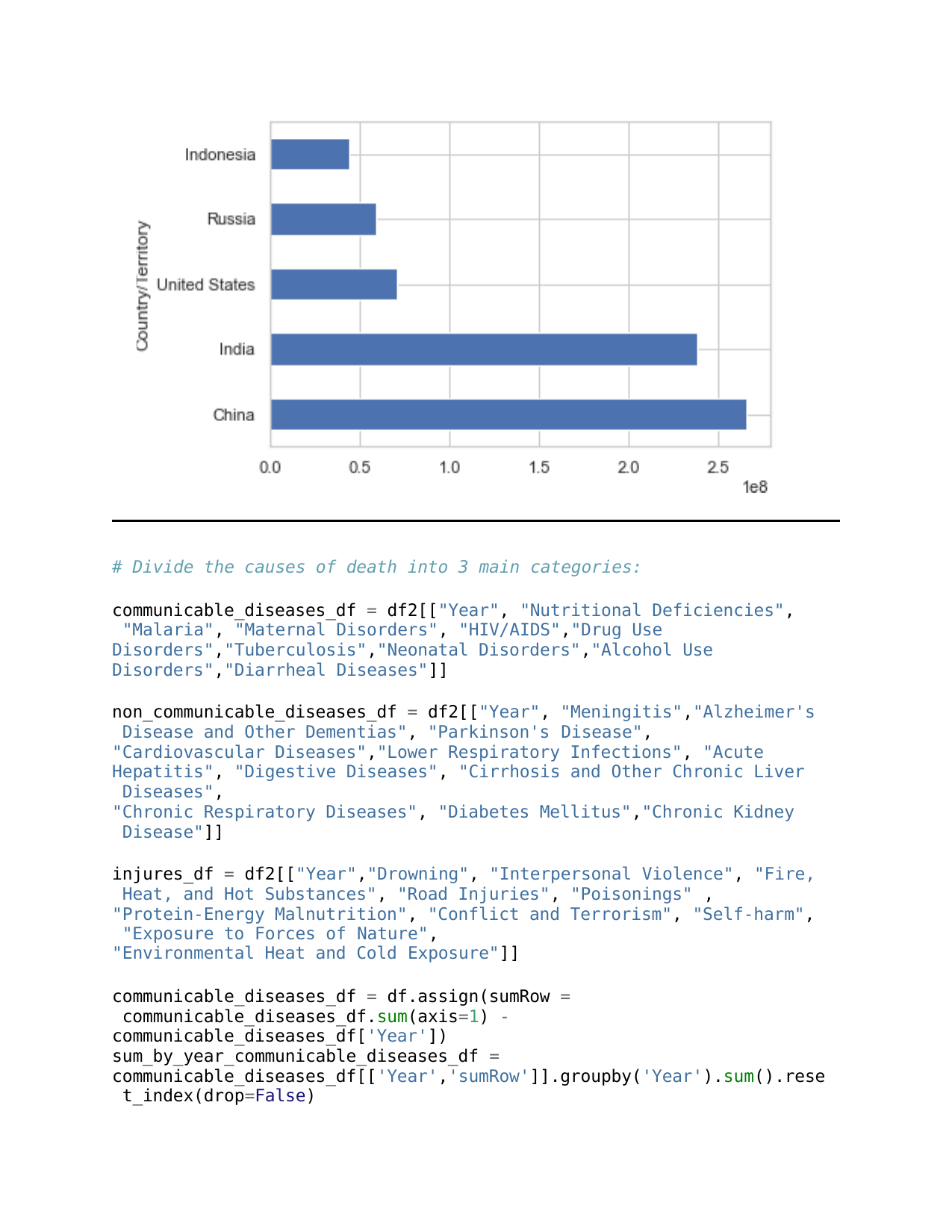

# Divide the causes of death into 3 main categories:

communicable_diseases_df = df2[["Year", "Nutritional Deficiencies",  "Malaria", "Maternal Disorders", "HIV/AIDS","Drug Use  Disorders","Tuberculosis","Neonatal Disorders","Alcohol Use  Disorders","Diarrheal Diseases"]]

non_communicable_diseases_df = df2[["Year", "Meningitis","Alzheimer's  Disease and Other Dementias", "Parkinson's Disease",
"Cardiovascular Diseases","Lower Respiratory Infections", "Acute  Hepatitis", "Digestive Diseases", "Cirrhosis and Other Chronic Liver  Diseases",
"Chronic Respiratory Diseases", "Diabetes Mellitus","Chronic Kidney  Disease"]]

injures_df = df2[["Year","Drowning", "Interpersonal Violence", "Fire,  Heat, and Hot Substances", "Road Injuries", "Poisonings" ,
"Protein-Energy Malnutrition", "Conflict and Terrorism", "Self-harm",  "Exposure to Forces of Nature",
"Environmental Heat and Cold Exposure"]]

communicable_diseases_df = df.assign(sumRow =  communicable_diseases_df.sum(axis=1) -  communicable_diseases_df['Year'])  sum_by_year_communicable_diseases_df =
communicable_diseases_df[['Year','sumRow']].groupby('Year').sum().rese  t_index(drop=False)